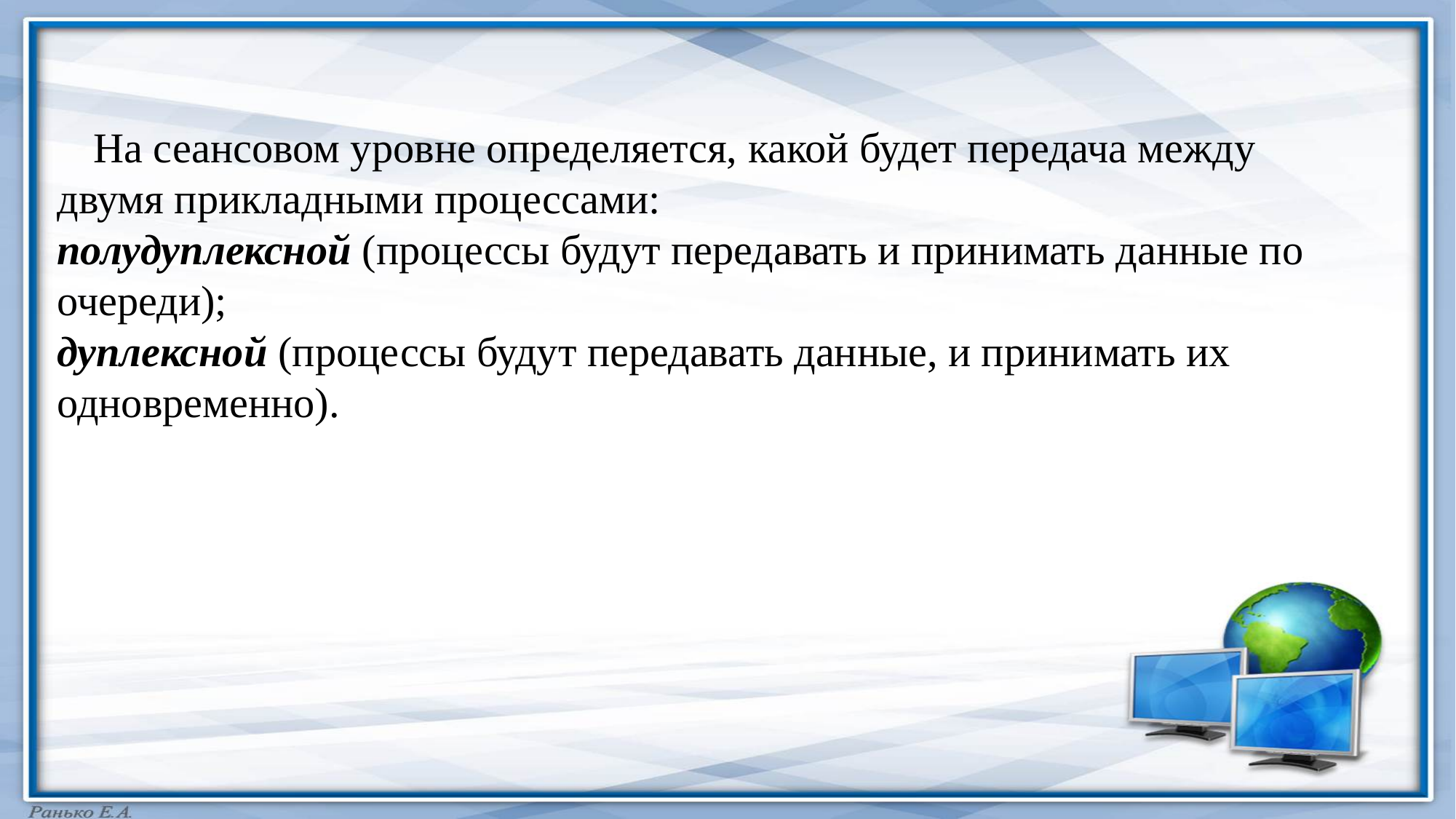

На сеансовом уровне определяется, какой будет передача между двумя прикладными процессами:
полудуплексной (процессы будут передавать и принимать данные по очереди);
дуплексной (процессы будут передавать данные, и принимать их одновременно).